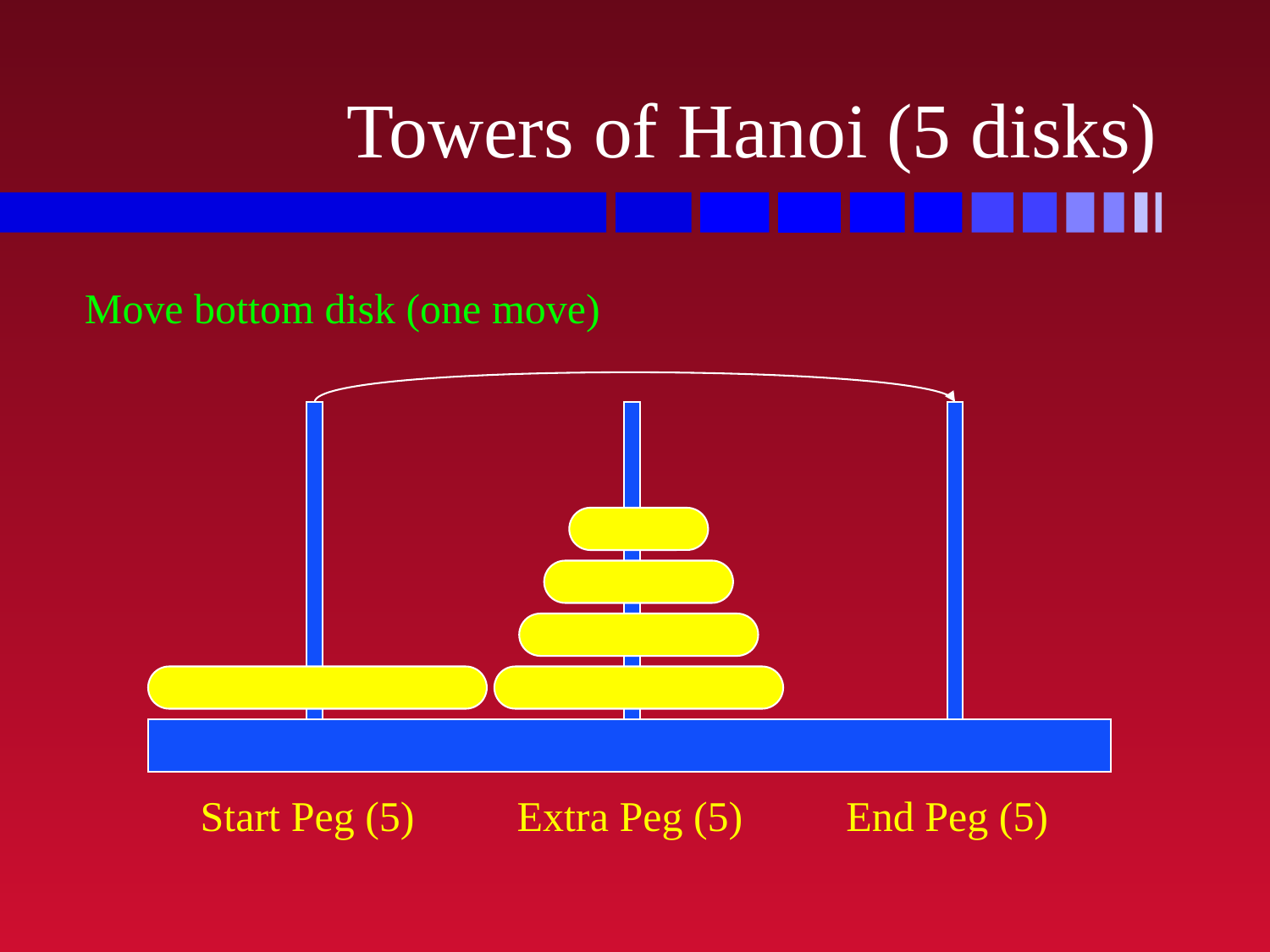

# Towers of Hanoi (5 disks)
Move bottom disk (one move)

Start Peg (5)
Extra Peg (5)
End Peg (5)